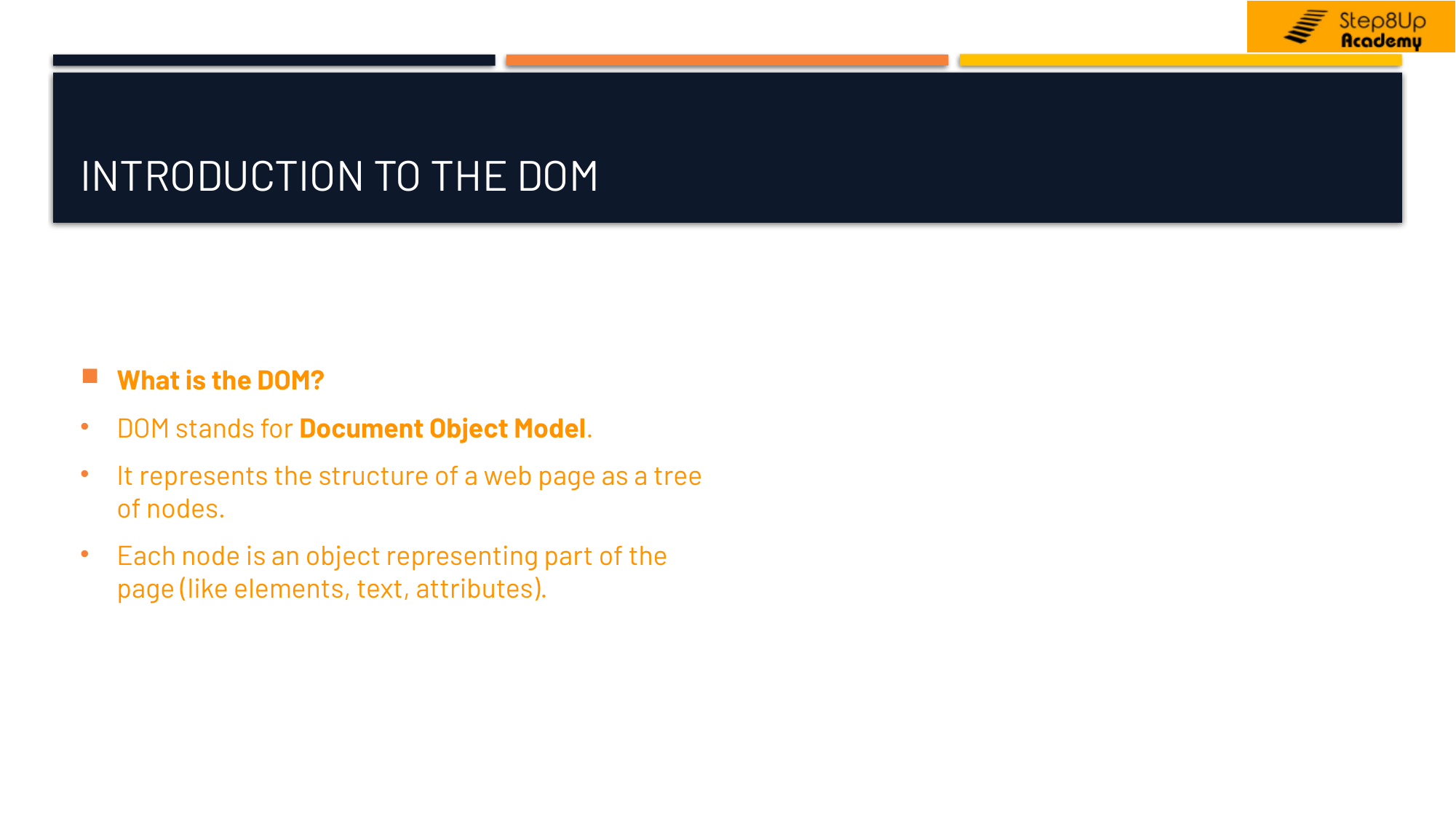

# Introduction to the DOM
What is the DOM?
DOM stands for Document Object Model.
It represents the structure of a web page as a tree of nodes.
Each node is an object representing part of the page (like elements, text, attributes).